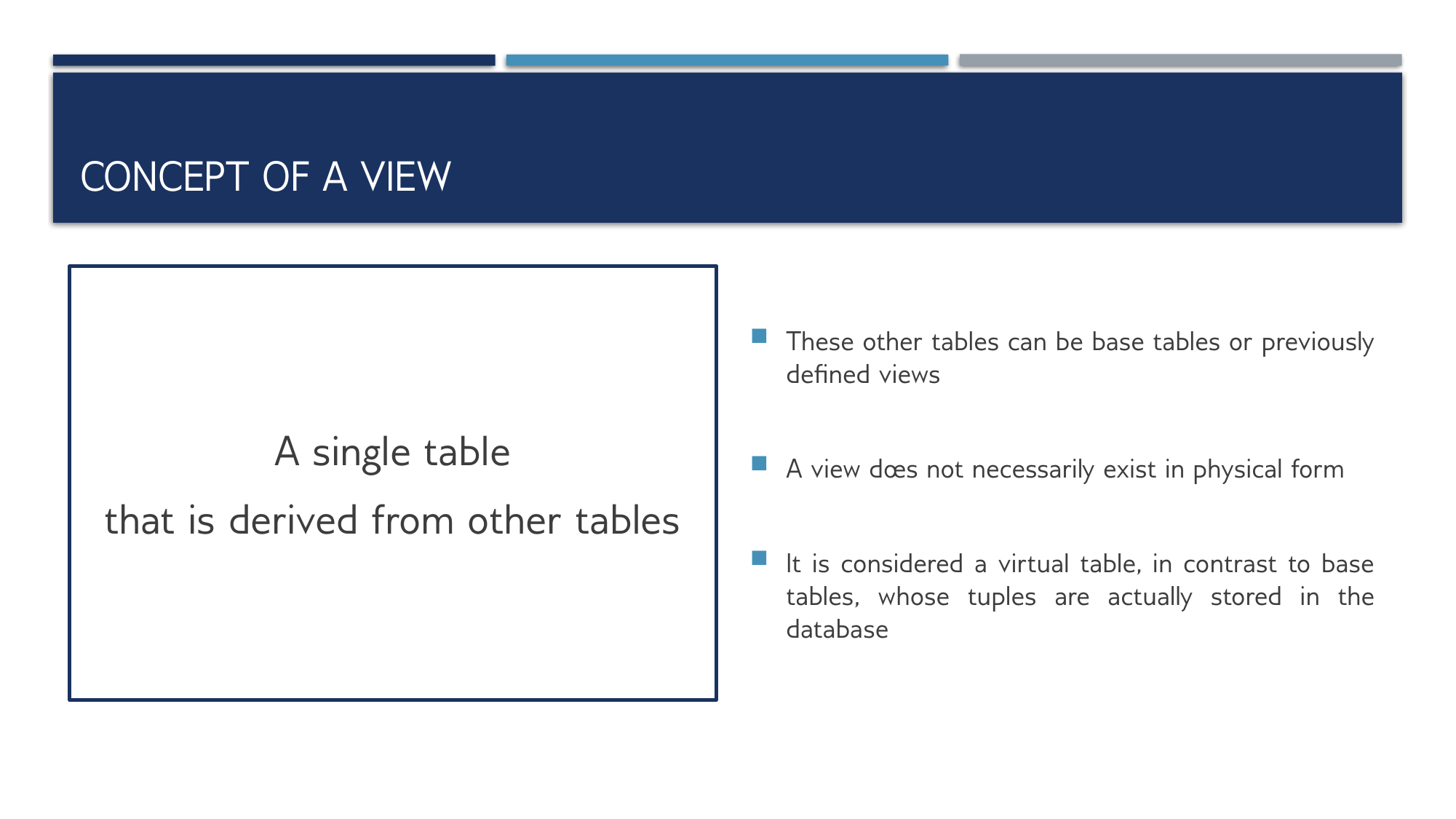

# Concept of a view
A single table
that is derived from other tables
These other tables can be base tables or previously defined views

A view does not necessarily exist in physical form

It is considered a virtual table, in contrast to base tables, whose tuples are actually stored in the database